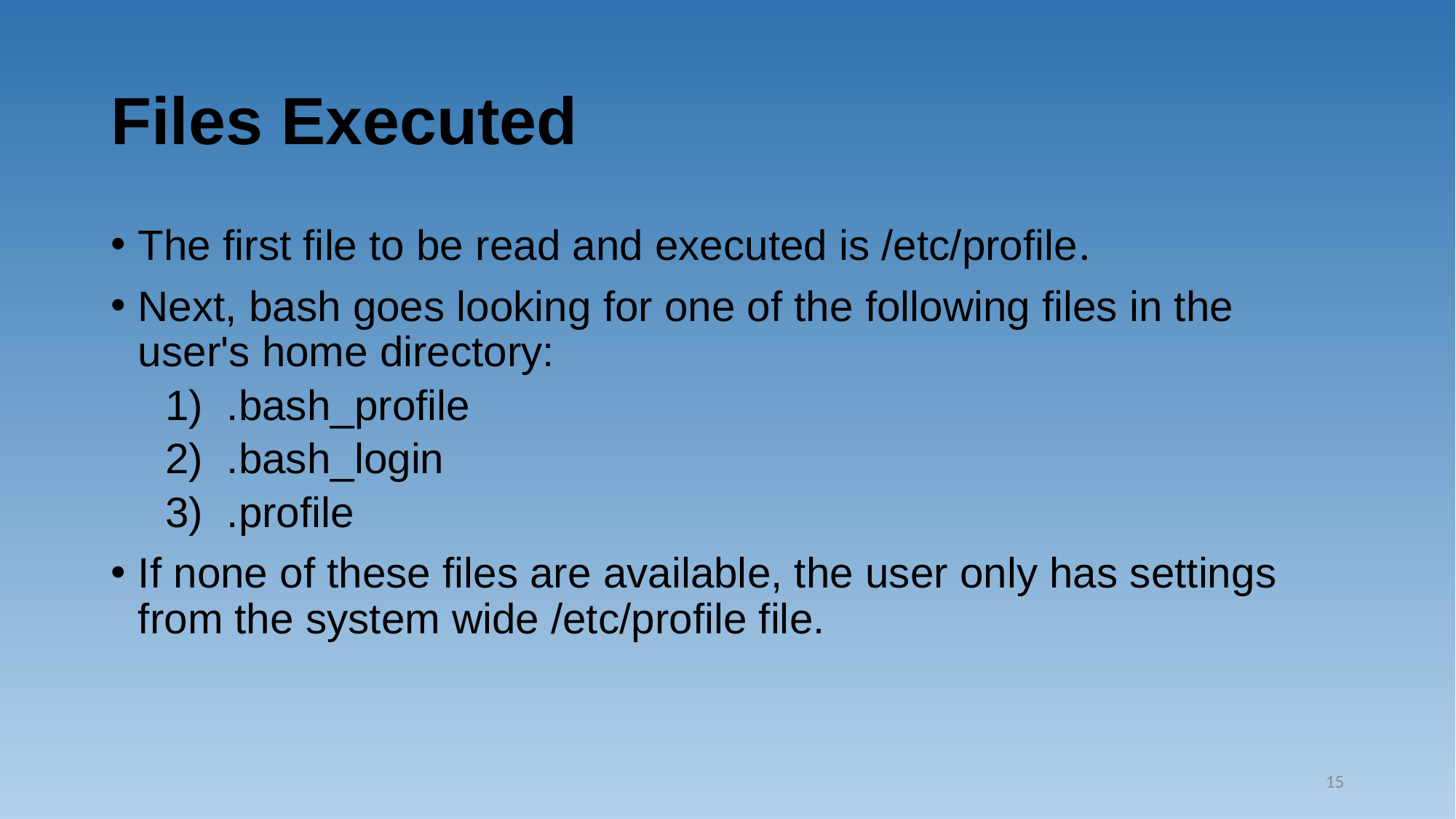

# Files Executed
The first file to be read and executed is /etc/profile.
Next, bash goes looking for one of the following files in the user's home directory:
.bash_profile
.bash_login
.profile
If none of these files are available, the user only has settings from the system wide /etc/profile file.
15